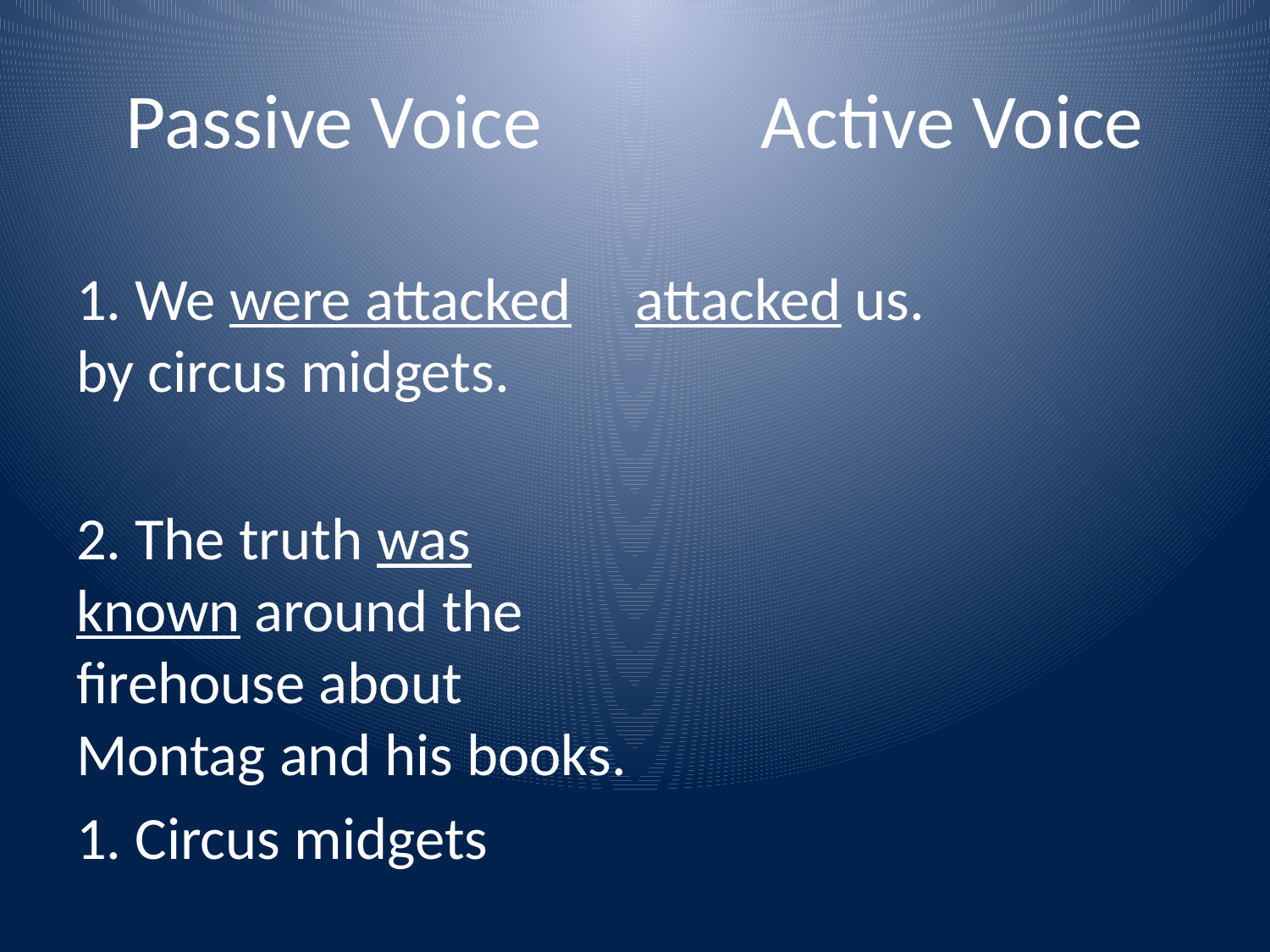

# Passive Voice		Active Voice
1. We were attacked by circus midgets.

2. The truth was known around the firehouse about Montag and his books.
1. Circus midgets attacked us.